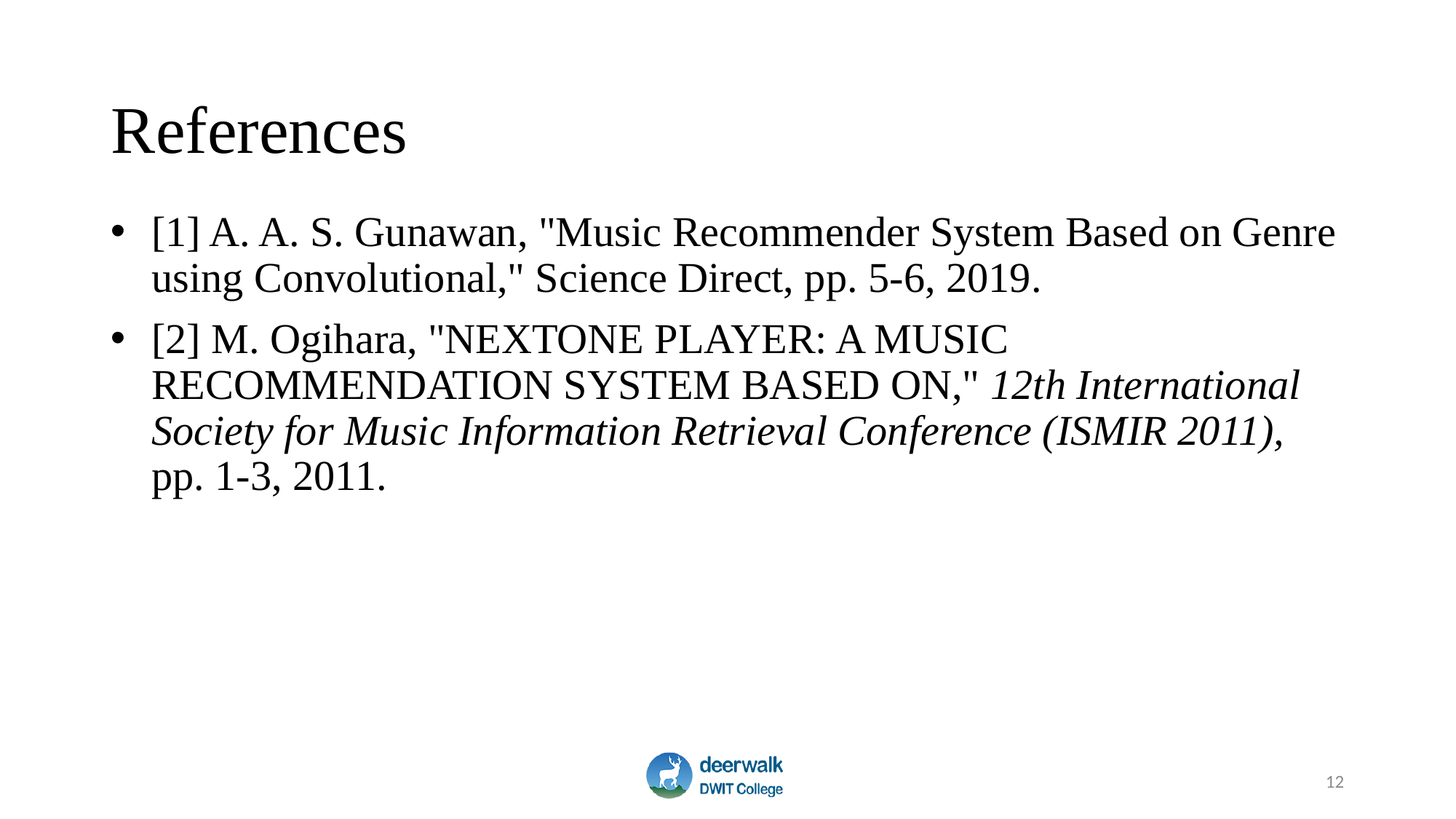

# References
[1] A. A. S. Gunawan, "Music Recommender System Based on Genre using Convolutional," Science Direct, pp. 5-6, 2019.
[2] M. Ogihara, "NEXTONE PLAYER: A MUSIC RECOMMENDATION SYSTEM BASED ON," 12th International Society for Music Information Retrieval Conference (ISMIR 2011), pp. 1-3, 2011.

12